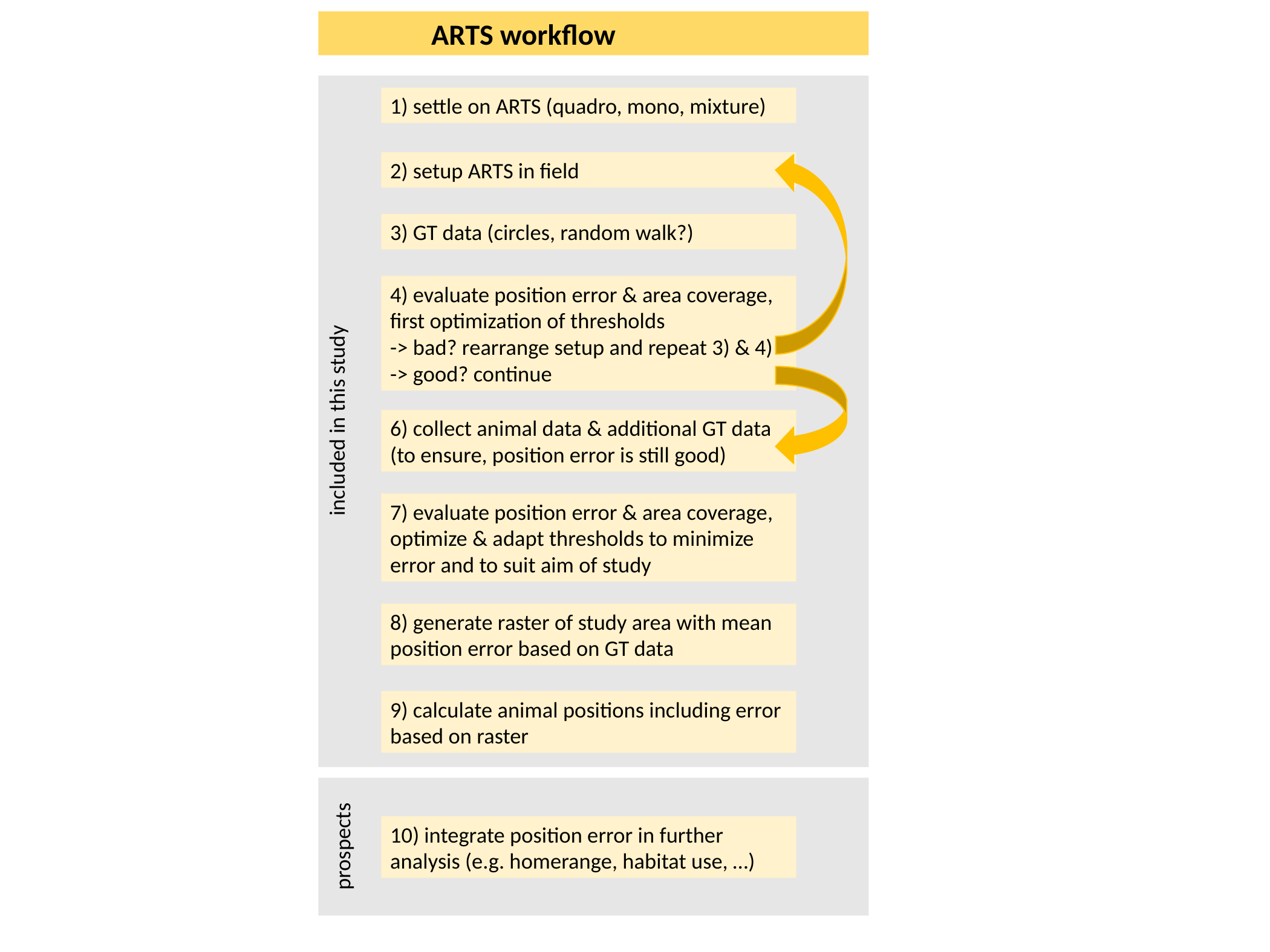

ARTS workflow

1) settle on ARTS (quadro, mono, mixture)
2) setup ARTS in field
3) GT data (circles, random walk?)

4) evaluate position error & area coverage, first optimization of thresholds
-> bad? rearrange setup and repeat 3) & 4)
-> good? continue

included in this study
6) collect animal data & additional GT data (to ensure, position error is still good)
7) evaluate position error & area coverage, optimize & adapt thresholds to minimize error and to suit aim of study
8) generate raster of study area with mean position error based on GT data
9) calculate animal positions including error based on raster

10) integrate position error in further analysis (e.g. homerange, habitat use, …)
prospects